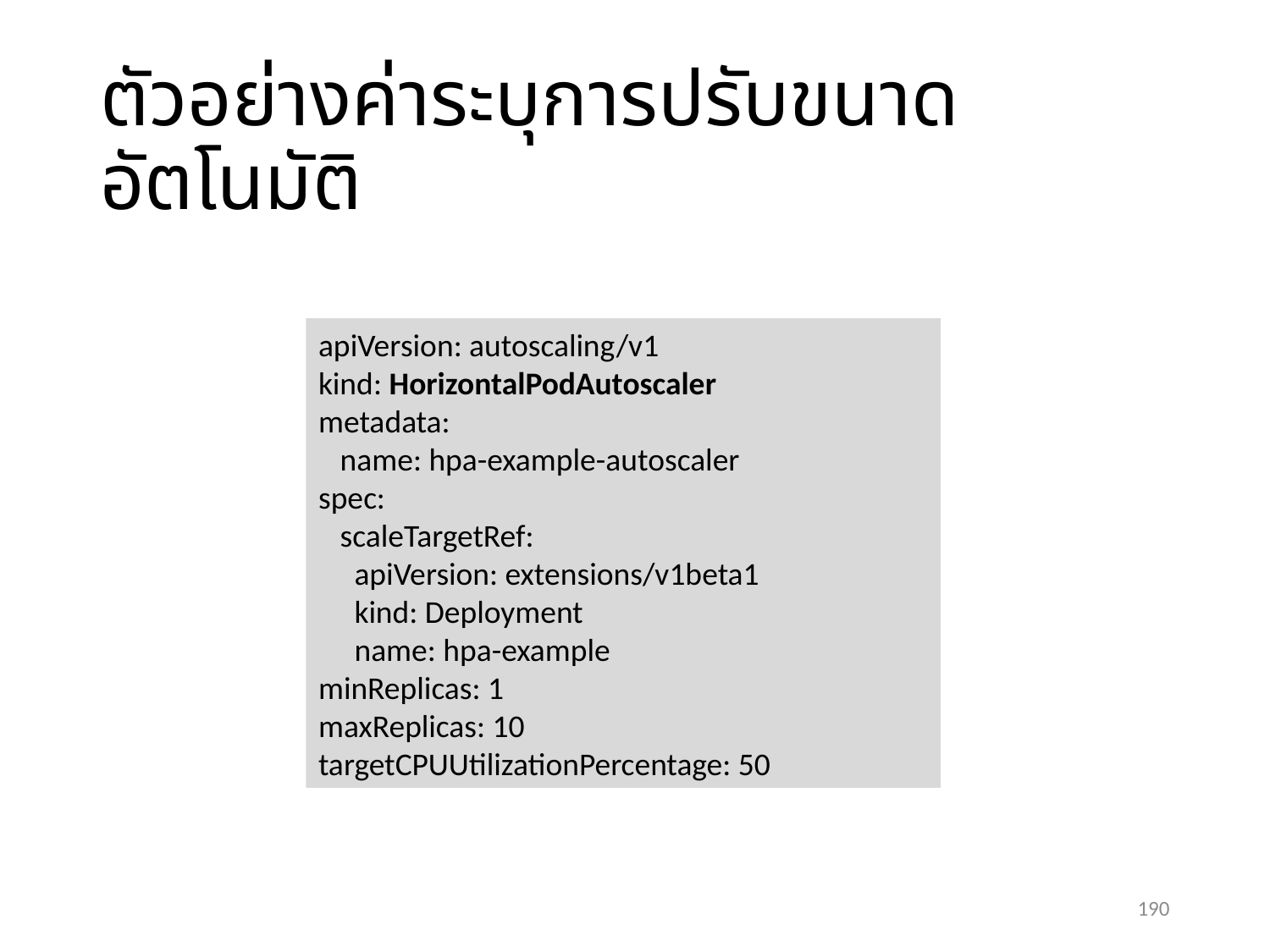

# ตัวอย่างค่าระบุการปรับขนาดอัตโนมัติ

apiVersion: autoscaling/v1
kind: HorizontalPodAutoscaler
metadata:
   name: hpa-example-autoscaler
spec:
   scaleTargetRef:
     apiVersion: extensions/v1beta1
     kind: Deployment
     name: hpa-example
minReplicas: 1
maxReplicas: 10
targetCPUUtilizationPercentage: 50
190